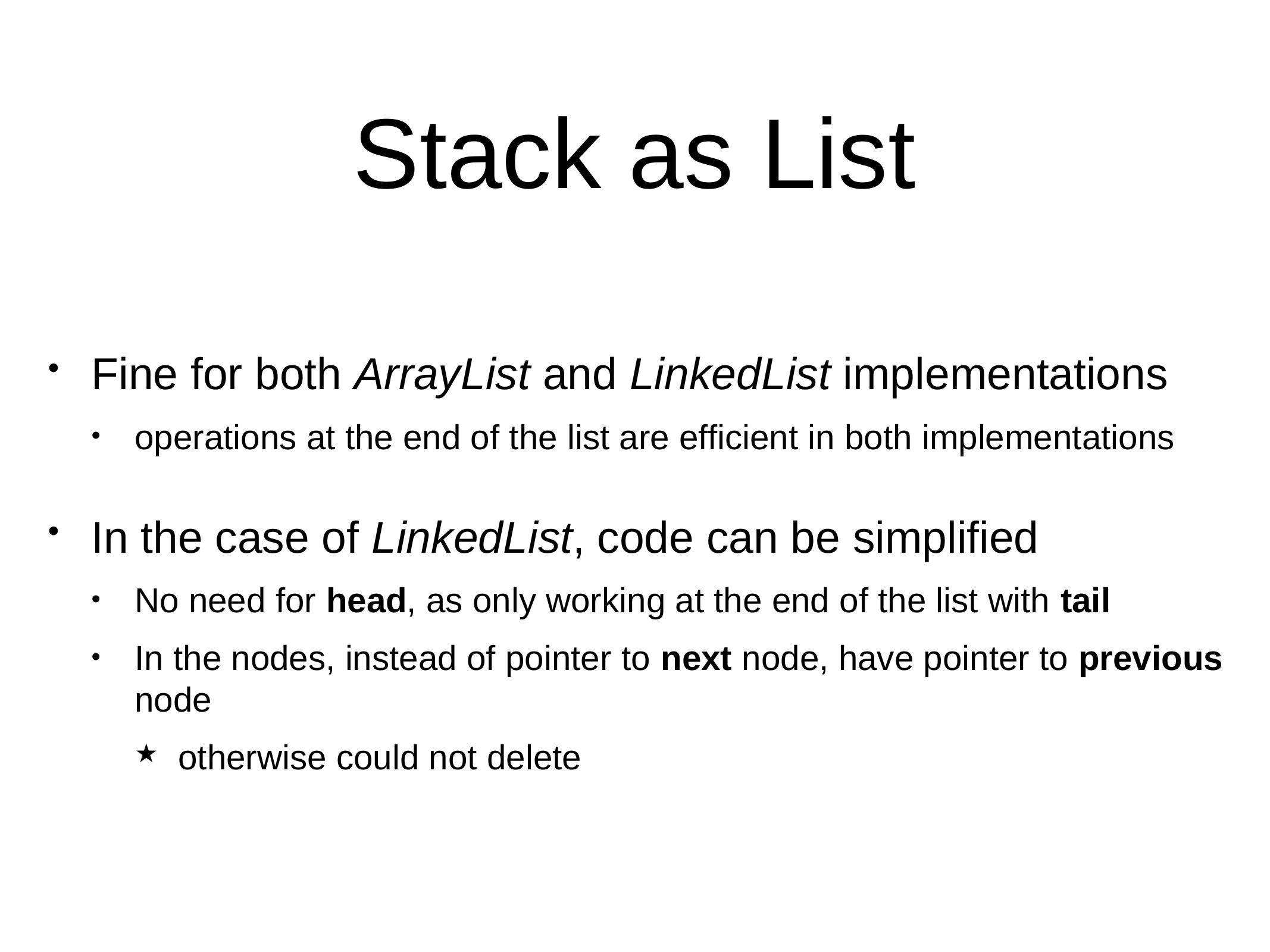

# Stack as List
Fine for both ArrayList and LinkedList implementations
operations at the end of the list are efficient in both implementations
In the case of LinkedList, code can be simplified
No need for head, as only working at the end of the list with tail
In the nodes, instead of pointer to next node, have pointer to previous node
otherwise could not delete